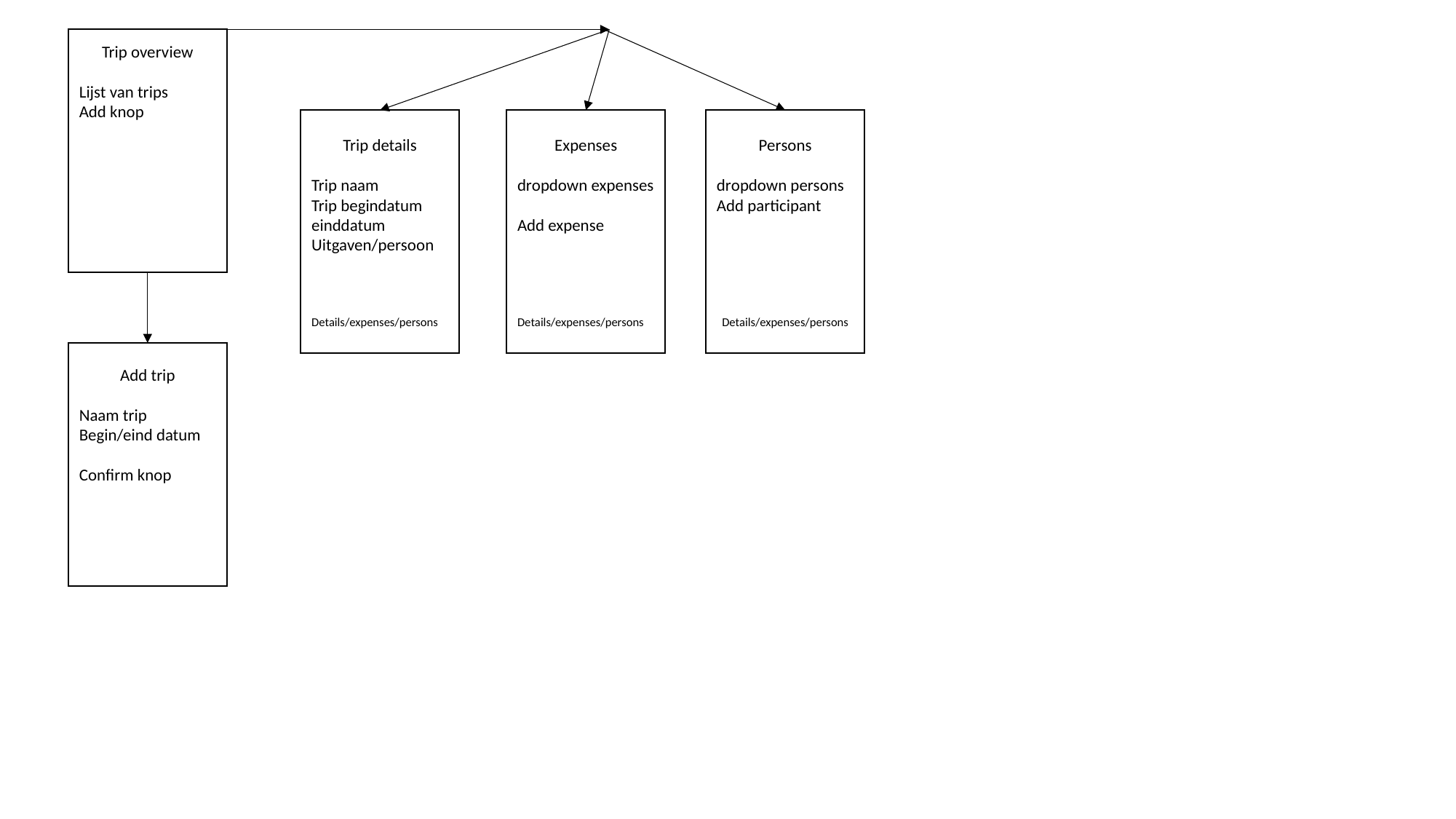

Trip overview

Lijst van trips
Add knop

Trip details

Trip naam
Trip begindatum
einddatum
Uitgaven/persoon

Details/expenses/persons
Expenses

dropdown expenses

Add expense

Details/expenses/persons
Persons

dropdown persons
Add participant

Details/expenses/persons
Add trip

Naam trip
Begin/eind datum

Confirm knop